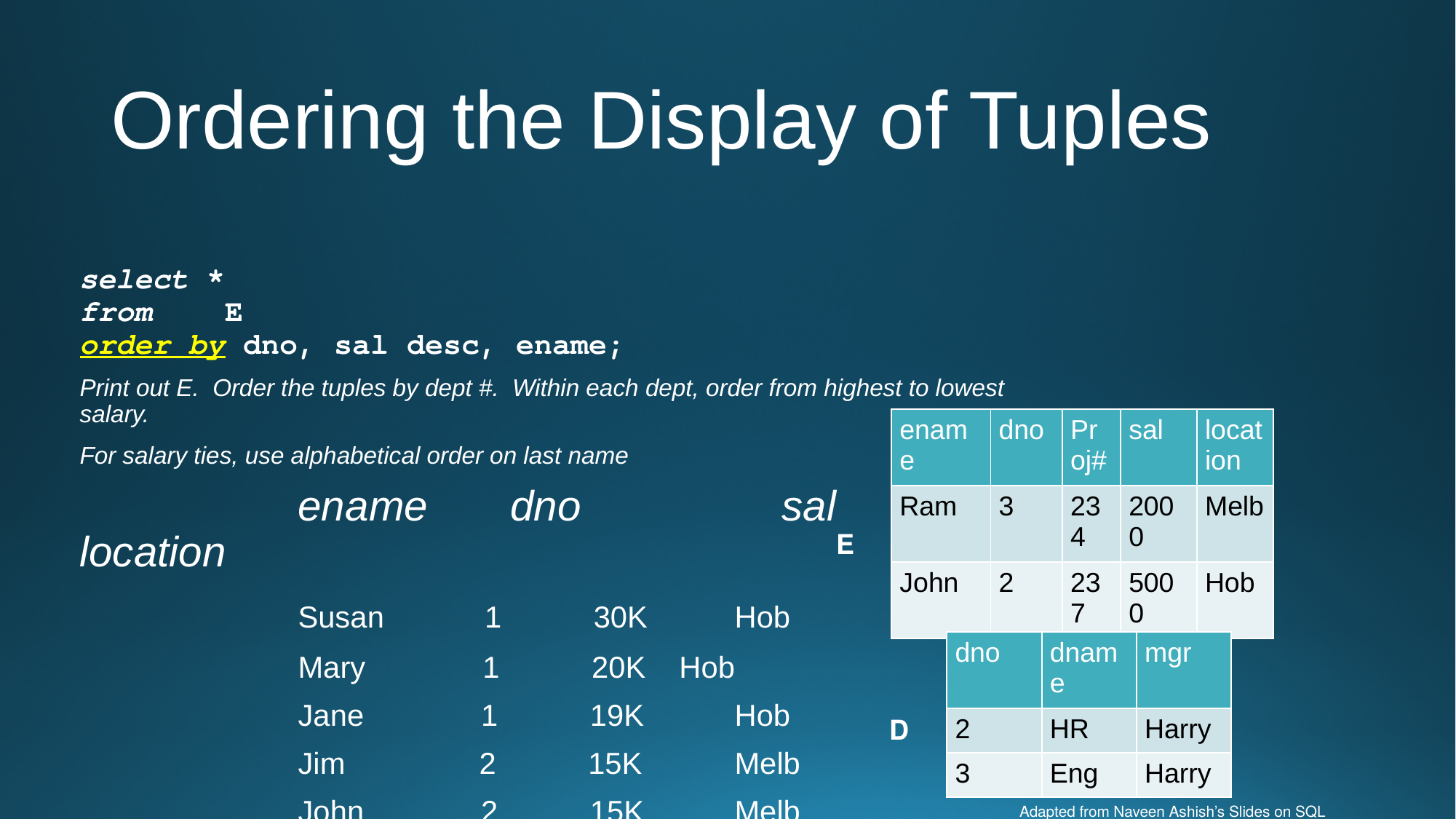

# Ordering the Display of Tuples
select *
from    E
order by dno, sal desc, ename;
Print out E.  Order the tuples by dept #.  Within each dept, order from highest to lowest salary.
For salary ties, use alphabetical order on last name
		ename       dno                 sal             location
		Susan            1           30K	Hob
		Mary              1           20K    Hob
		Jane              1           19K	Hob
		Jim                2           15K	Melb
		John              2           15K	Melb

| ename | dno | Proj# | sal | location |
| --- | --- | --- | --- | --- |
| Ram | 3 | 234 | 2000 | Melb |
| John | 2 | 237 | 5000 | Hob |
E
| dno | dname | mgr |
| --- | --- | --- |
| 2 | HR | Harry |
| 3 | Eng | Harry |
D
Adapted from Naveen Ashish’s Slides on SQL